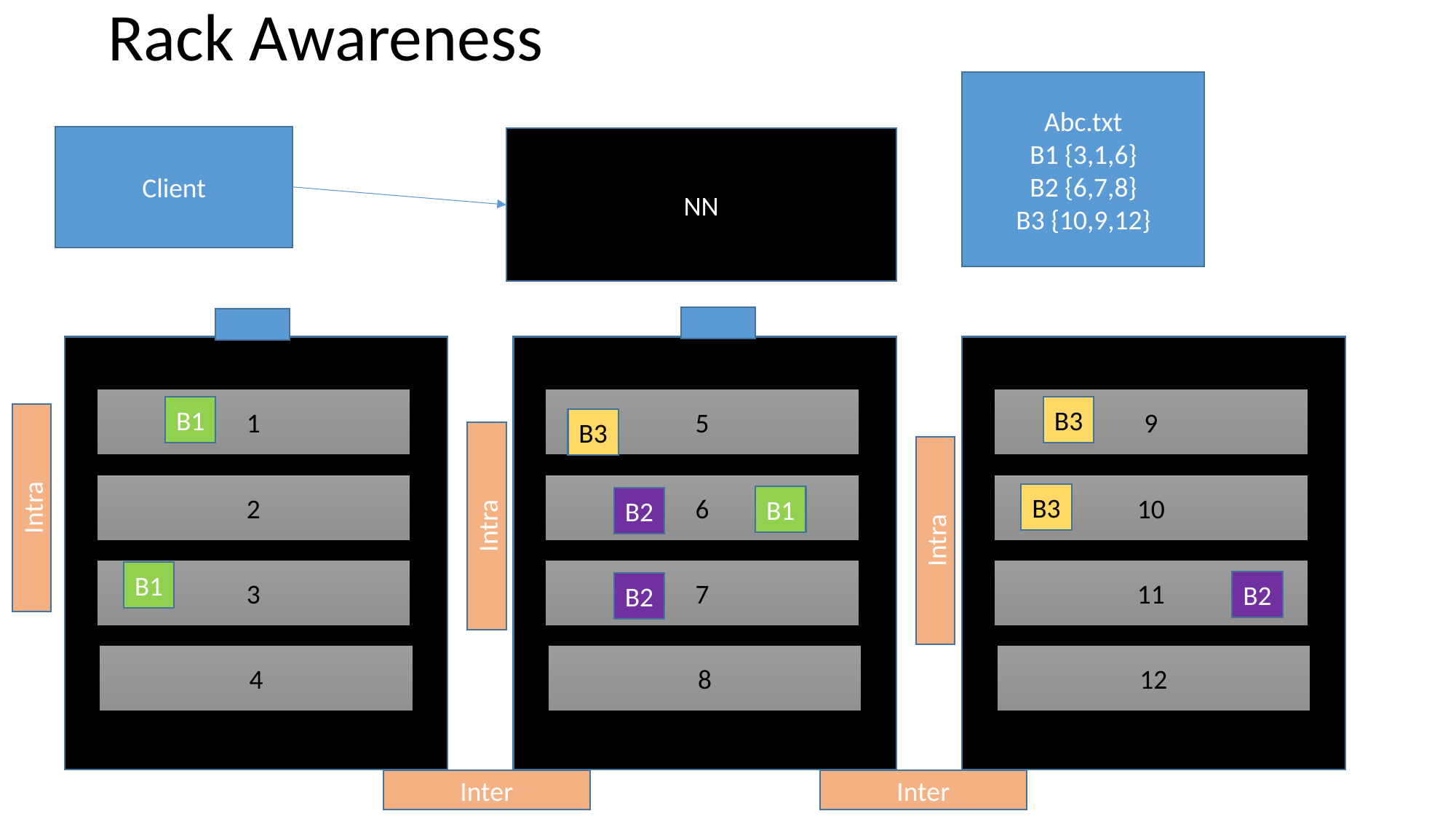

# Rack Awareness
Abc.txt
B1 {3,1,6}
B2 {6,7,8}
B3 {10,9,12}
Client
NN

1
5
9
B1
B3
B3
2
6
10
B3
B1
B2
Intra
Intra
Intra
3
7
11
B1
B2
B2
4
8
12
Inter
Inter